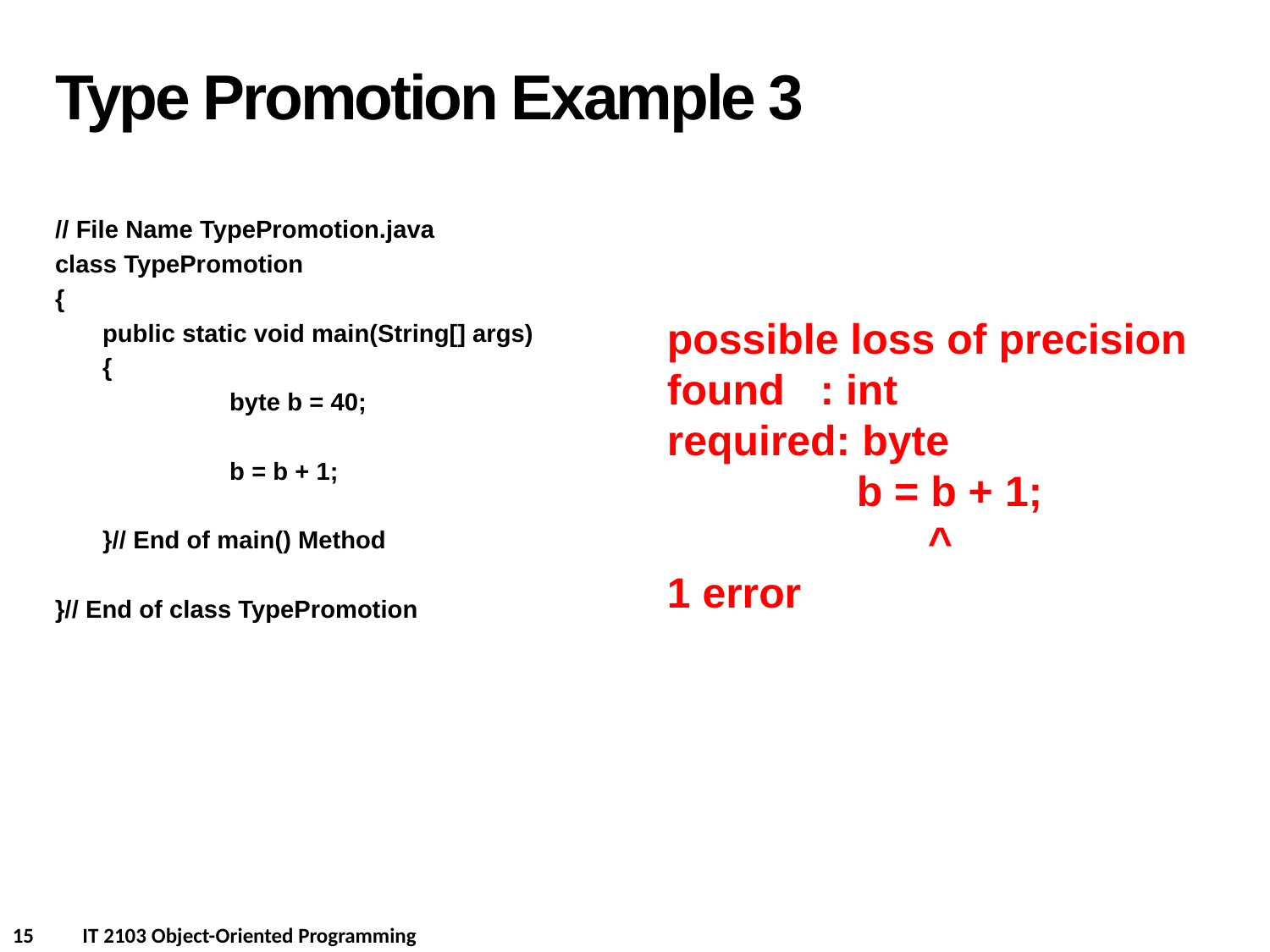

Type Promotion Example 3
// File Name TypePromotion.java
class TypePromotion
{
	public static void main(String[] args)
	{
		byte b = 40;

		b = b + 1;

	}// End of main() Method

}// End of class TypePromotion
possible loss of precision
found   : int
required: byte
                b = b + 1;
                      ^
1 error